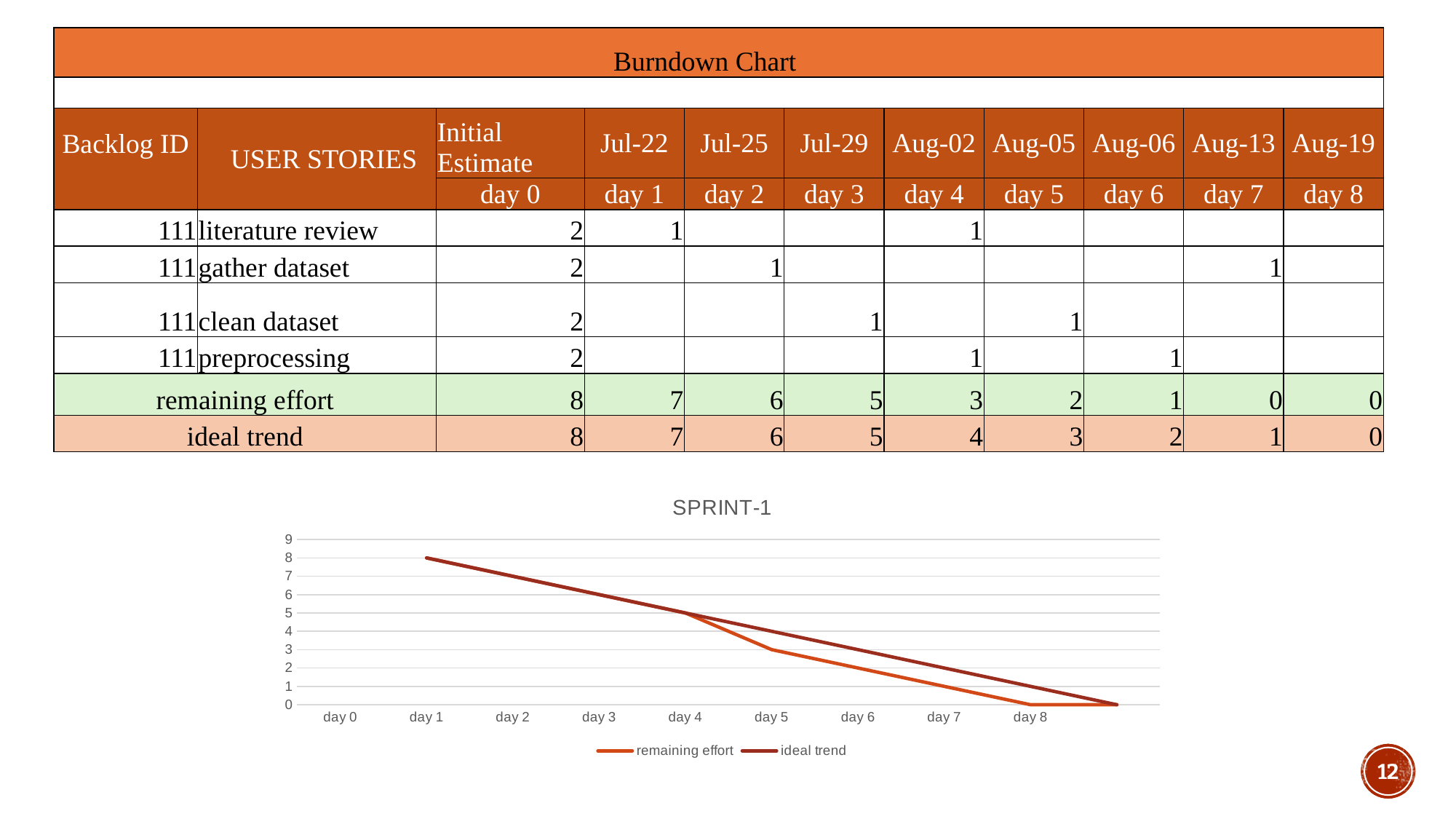

| Burndown Chart |  |  |  |  |  |  |  |  |  |  |
| --- | --- | --- | --- | --- | --- | --- | --- | --- | --- | --- |
|  |  |  |  |  |  |  |  |  |  |  |
| Backlog ID | USER STORIES | Initial Estimate | Jul-22 | Jul-25 | Jul-29 | Aug-02 | Aug-05 | Aug-06 | Aug-13 | Aug-19 |
|  |  | day 0 | day 1 | day 2 | day 3 | day 4 | day 5 | day 6 | day 7 | day 8 |
| 111 | literature review | 2 | 1 |  |  | 1 |  |  |  |  |
| 111 | gather dataset | 2 |  | 1 |  |  |  |  | 1 |  |
| 111 | clean dataset | 2 |  |  | 1 |  | 1 |  |  |  |
| 111 | preprocessing | 2 |  |  |  | 1 |  | 1 |  |  |
| remaining effort |  | 8 | 7 | 6 | 5 | 3 | 2 | 1 | 0 | 0 |
| ideal trend |  | 8 | 7 | 6 | 5 | 4 | 3 | 2 | 1 | 0 |

### Chart: SPRINT-1

| Category | remaining effort | ideal trend |
|---|---|---|
| day 0 | None | None |
| day 1 | 8.0 | 8.0 |
| day 2 | 7.0 | 7.0 |
| day 3 | 6.0 | 6.0 |
| day 4 | 5.0 | 5.0 |
| day 5 | 3.0 | 4.0 |
| day 6 | 2.0 | 3.0 |
| day 7 | 1.0 | 2.0 |
| day 8 | 0.0 | 1.0 |

12